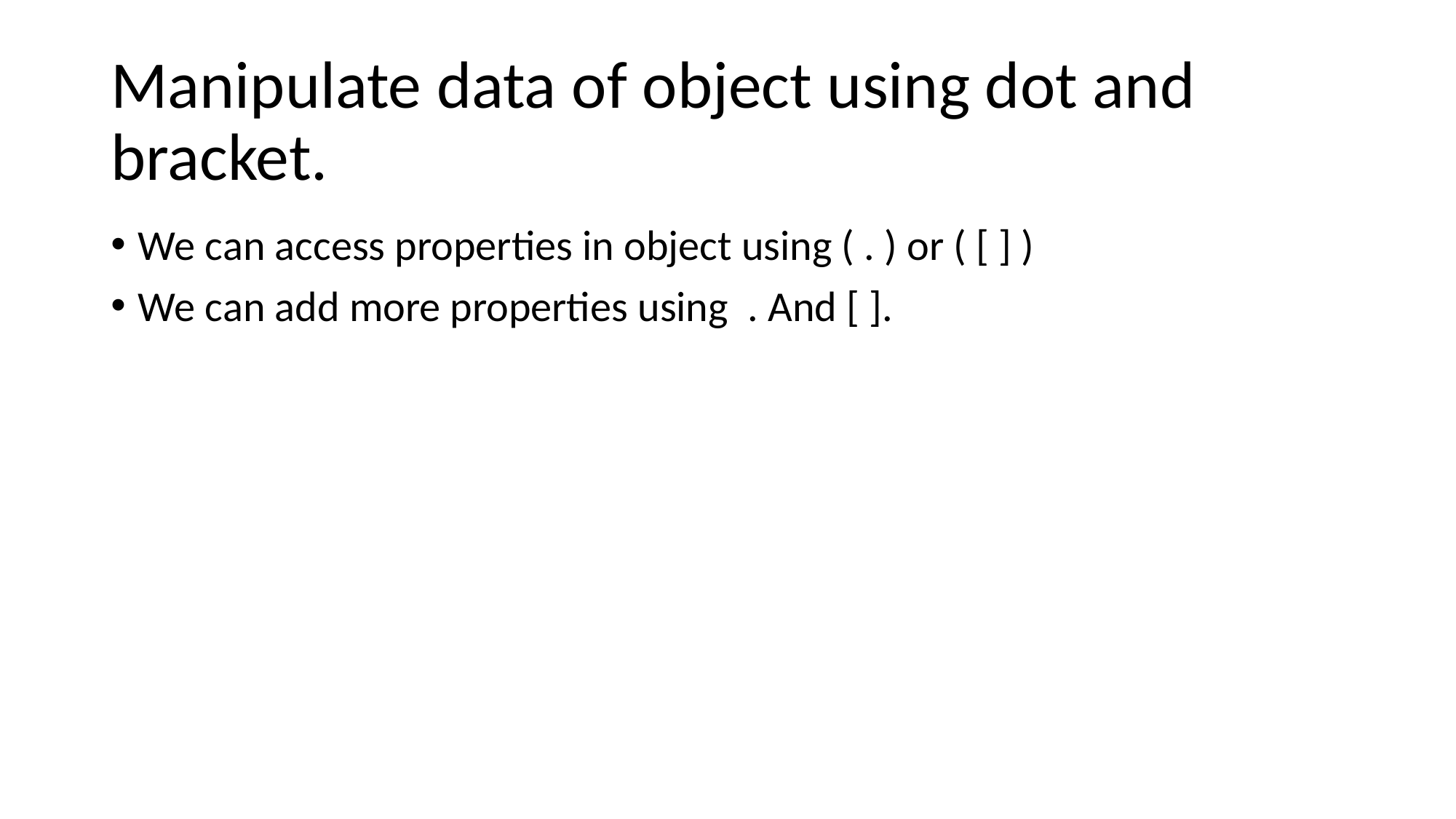

# Manipulate data of object using dot and bracket.
We can access properties in object using ( . ) or ( [ ] )
We can add more properties using  . And [ ].